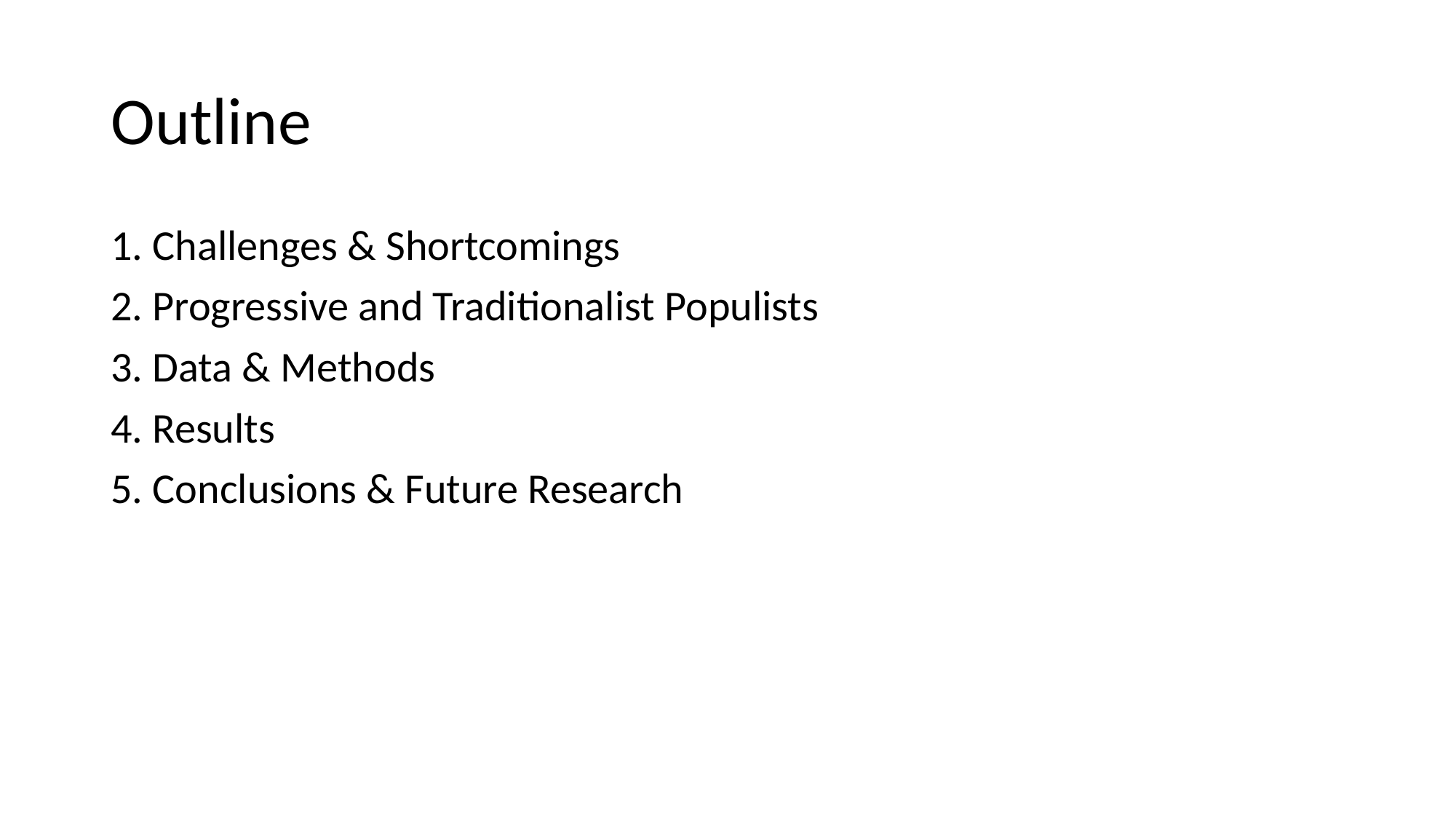

# Outline
1. Challenges & Shortcomings
2. Progressive and Traditionalist Populists
3. Data & Methods
4. Results
5. Conclusions & Future Research